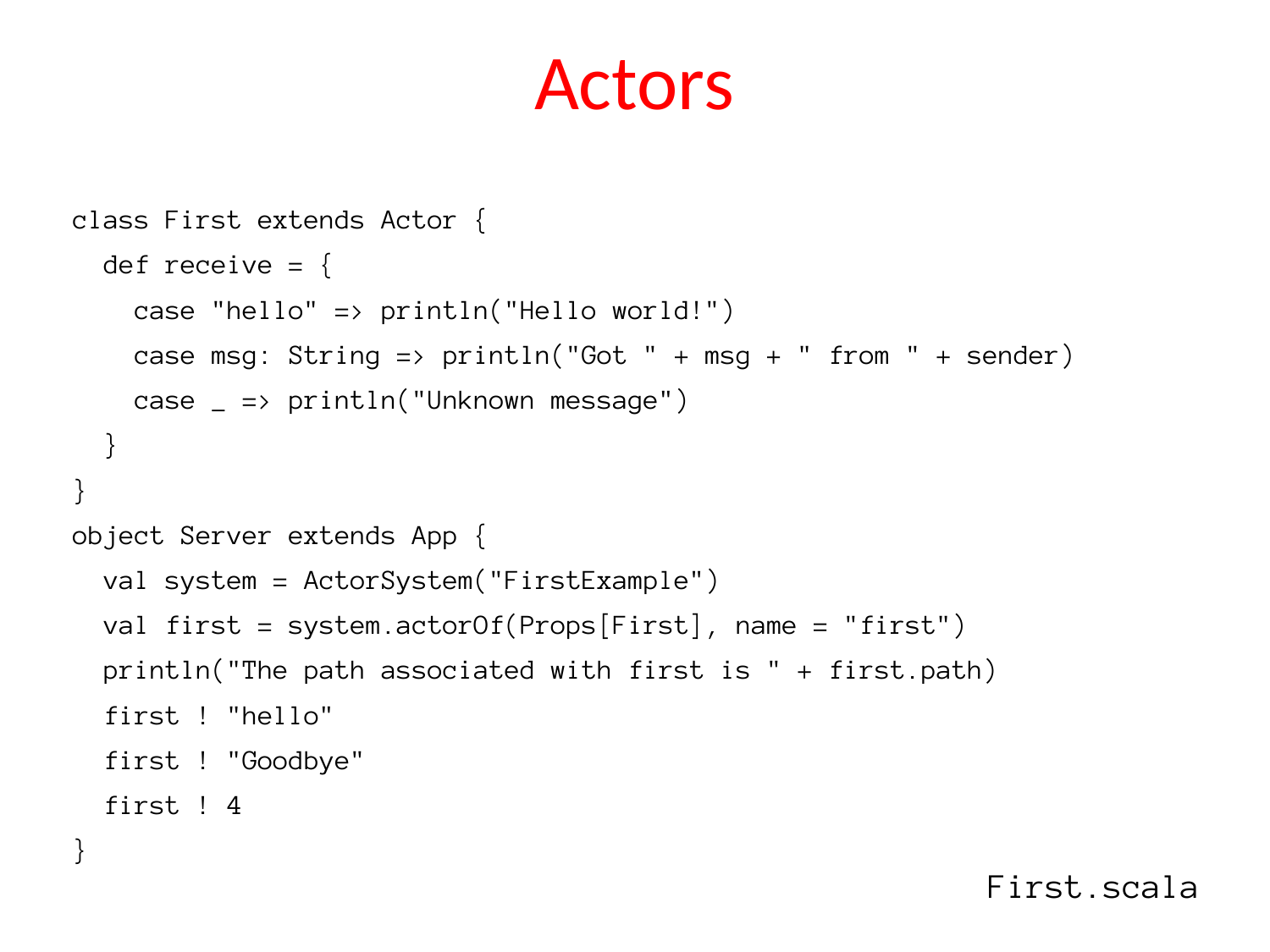

# Actors
class First extends Actor {
  def receive = {
    case "hello" => println("Hello world!")
    case msg: String => println("Got " + msg + " from " + sender)
    case _ => println("Unknown message")
  }
}
object Server extends App {
  val system = ActorSystem("FirstExample")
  val first = system.actorOf(Props[First], name = "first")
  println("The path associated with first is " + first.path)
  first ! "hello"
  first ! "Goodbye"
  first ! 4
}
First.scala